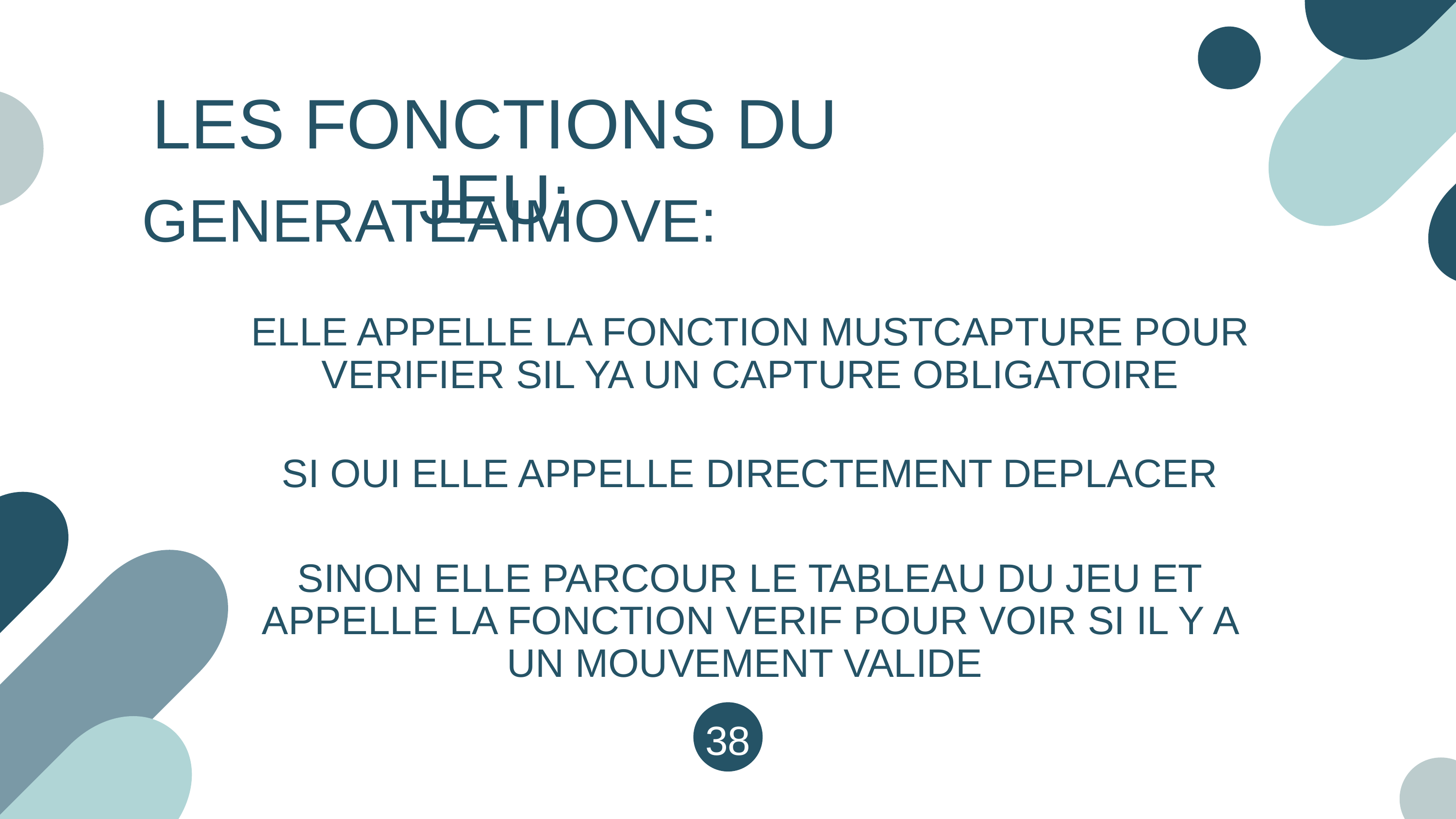

LES FONCTIONS DU JEU:

GENERATEAIMOVE:
ELLE APPELLE LA FONCTION MUSTCAPTURE POUR VERIFIER SIL YA UN CAPTURE OBLIGATOIRE
SI OUI ELLE APPELLE DIRECTEMENT DEPLACER

SINON ELLE PARCOUR LE TABLEAU DU JEU ET APPELLE LA FONCTION VERIF POUR VOIR SI IL Y A UN MOUVEMENT VALIDE

38